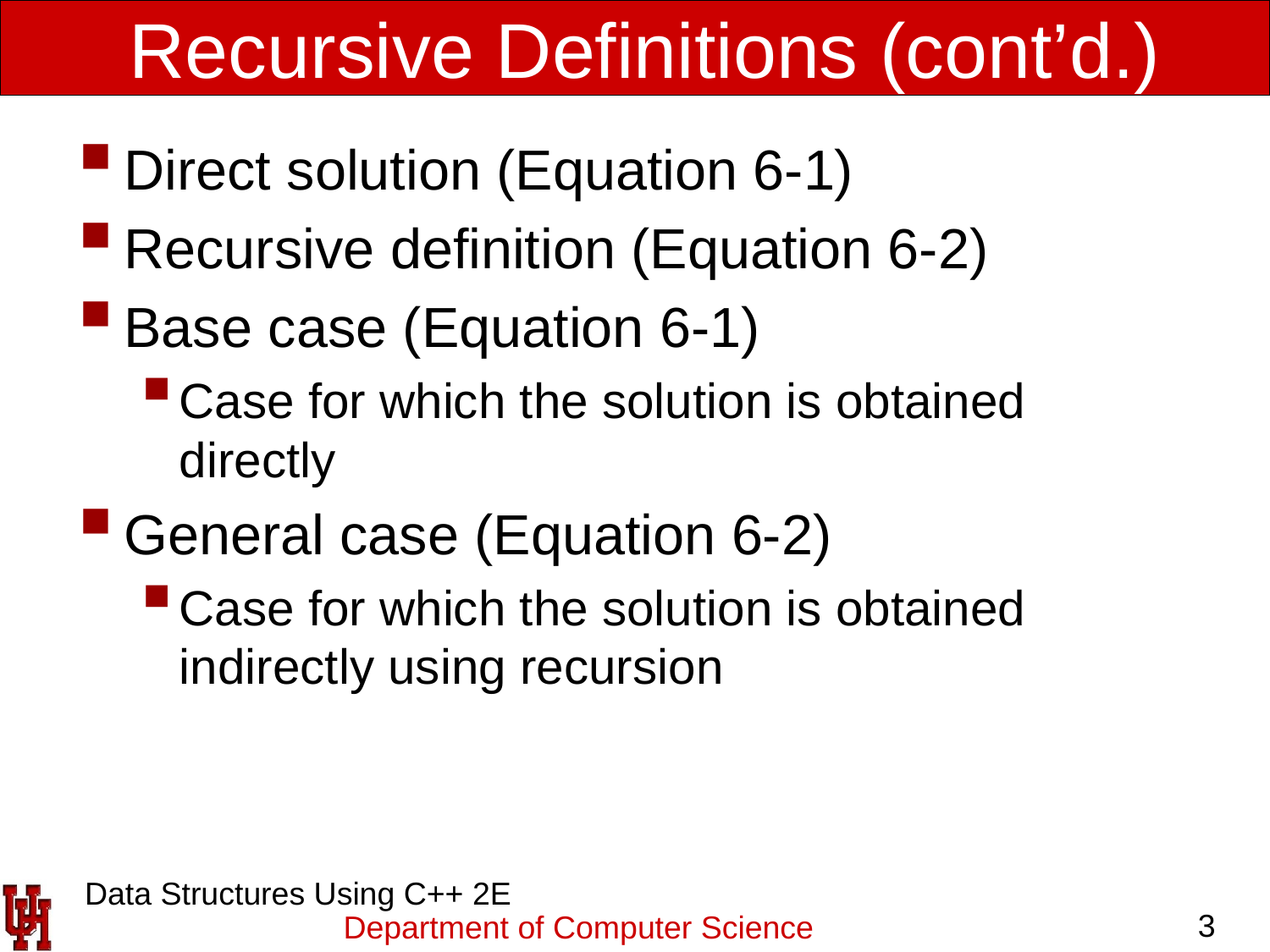

# Recursive Definitions (cont’d.)
Direct solution (Equation 6-1)
Recursive definition (Equation 6-2)
Base case (Equation 6-1)
Case for which the solution is obtained directly
General case (Equation 6-2)
Case for which the solution is obtained indirectly using recursion
 Data Structures Using C++ 2E